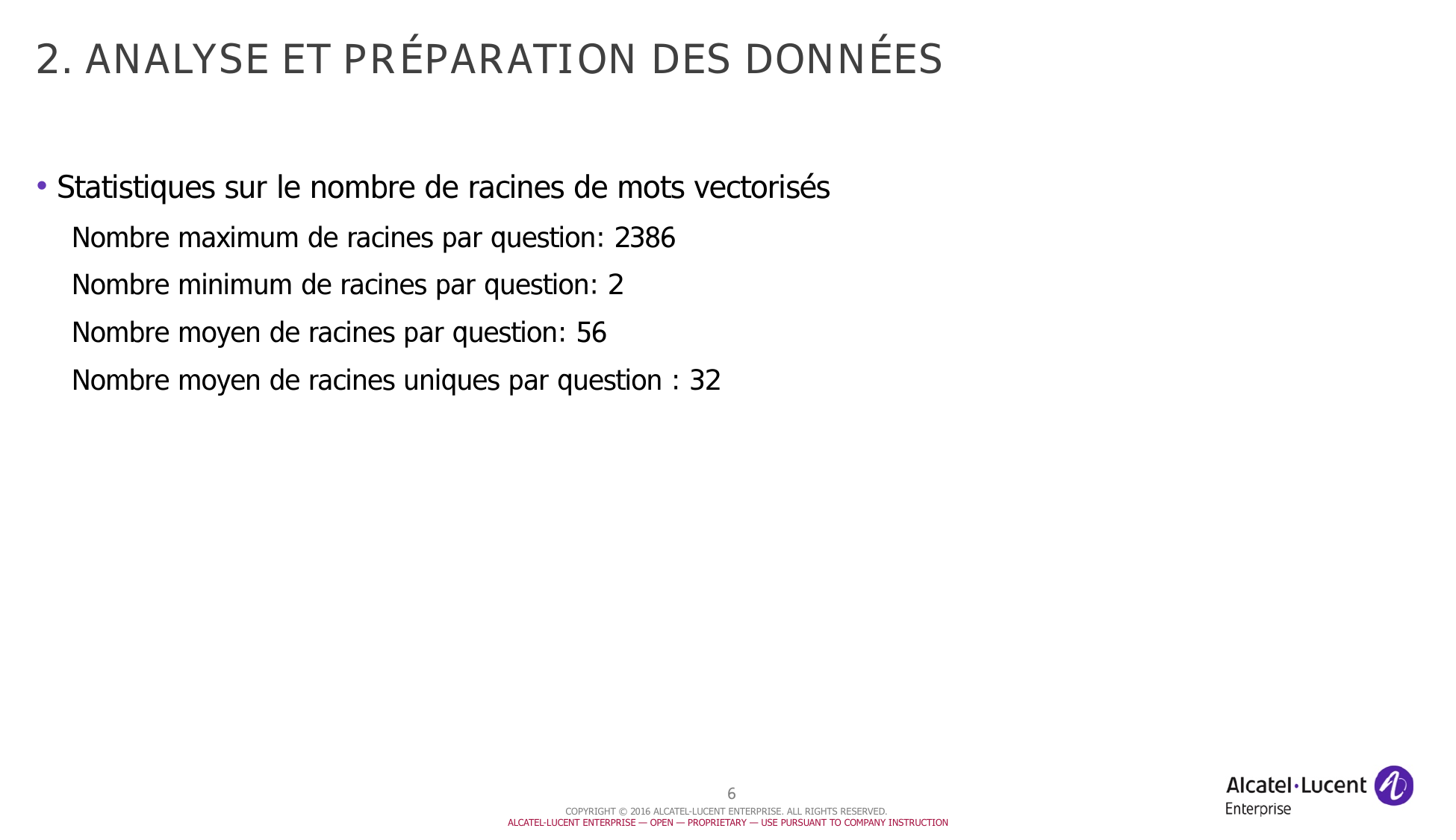

# 2. Analyse et préparation des données
Statistiques sur le nombre de racines de mots vectorisés
Nombre maximum de racines par question: 2386
Nombre minimum de racines par question: 2
Nombre moyen de racines par question: 56
Nombre moyen de racines uniques par question : 32